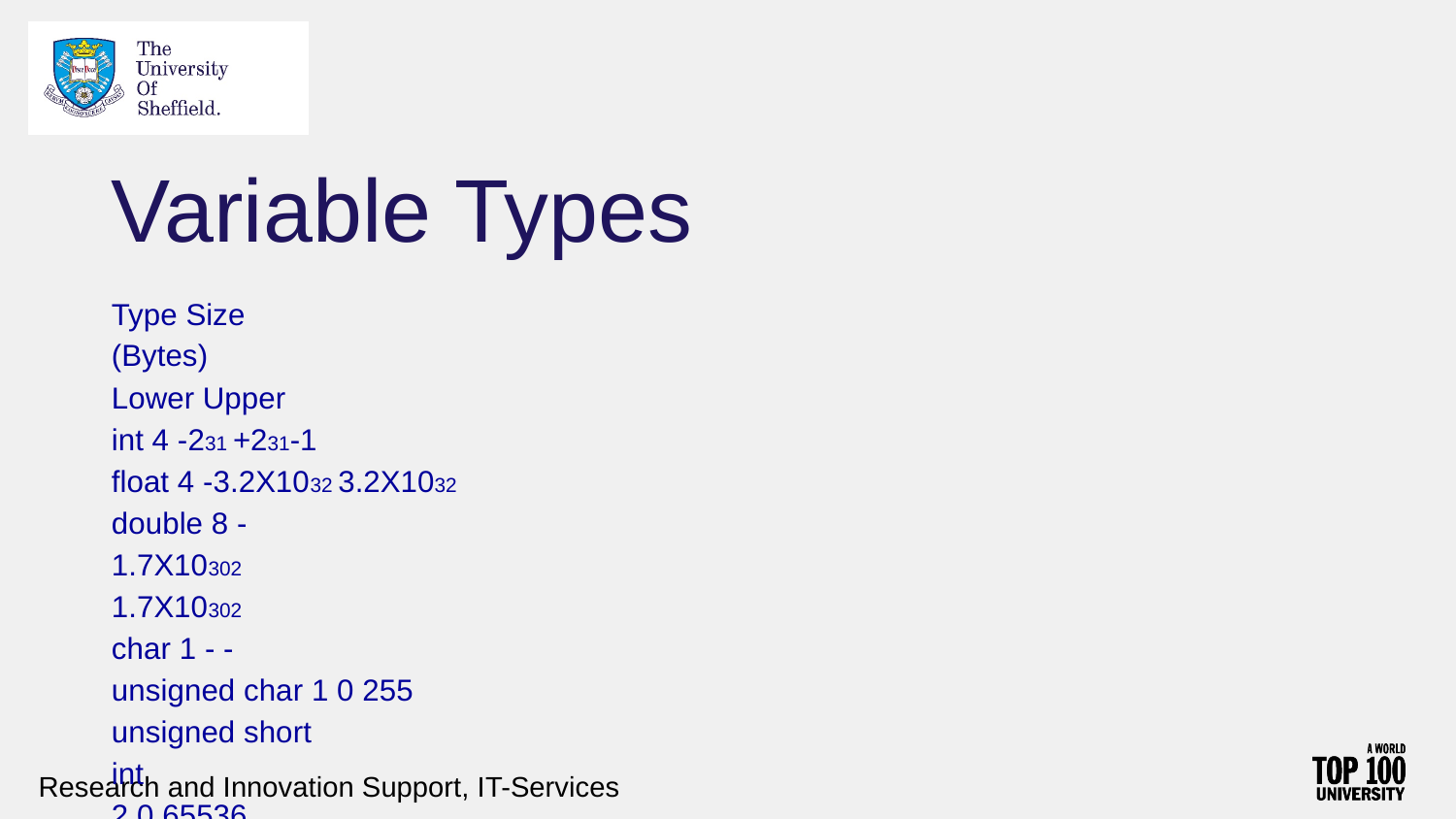

# Variable Types
Type Size
(Bytes)
Lower Upper
int 4 -231 +231-1
float 4 -3.2X1032 3.2X1032
double 8 -
1.7X10302
1.7X10302
char 1 - -
unsigned char 1 0 255
unsigned short
int
2 0 65536
short int 2 -32768 32767